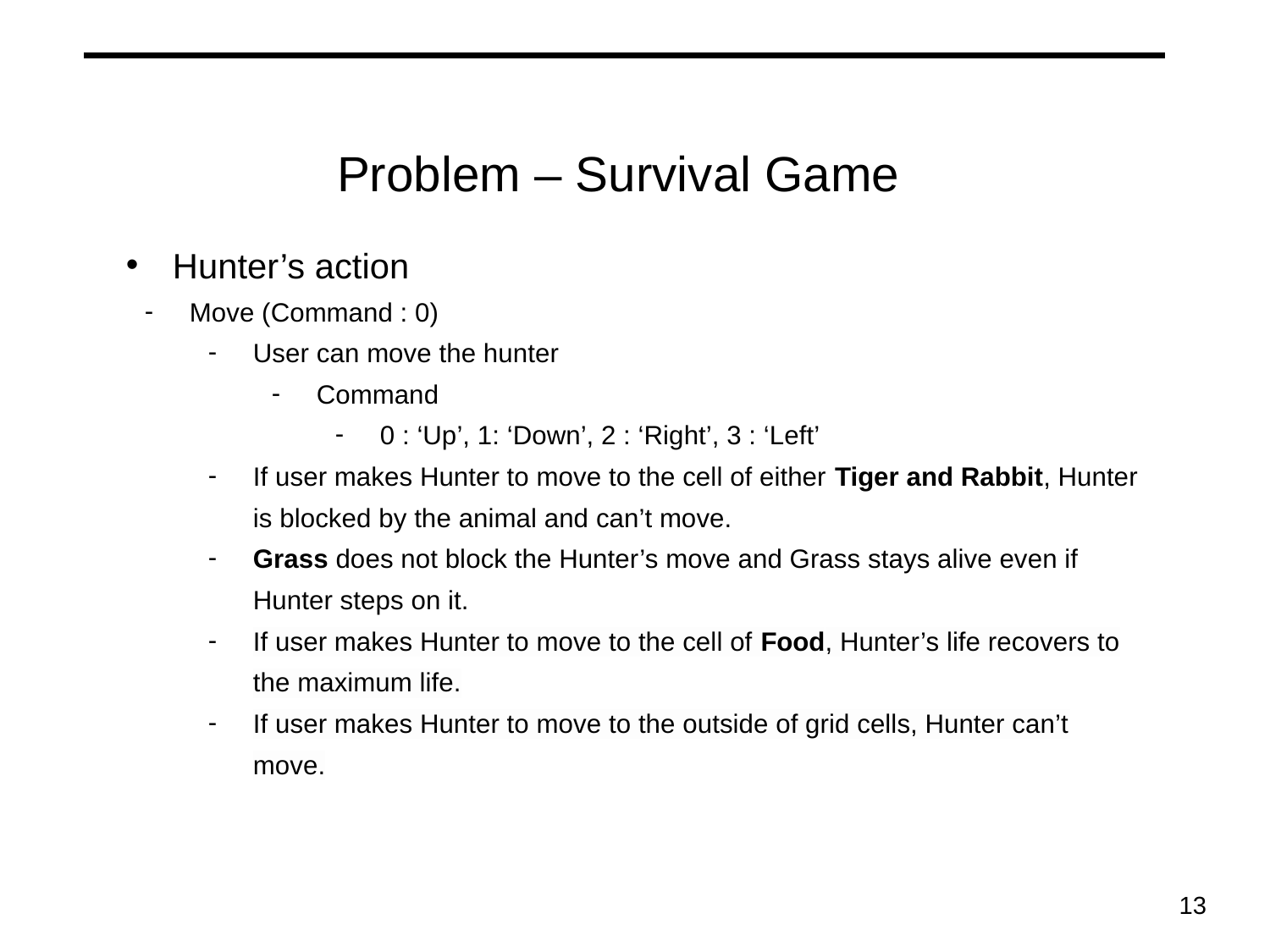

# Problem – Survival Game
Hunter’s action
Move (Command : 0)
User can move the hunter
Command
0 : ‘Up’, 1: ‘Down’, 2 : ‘Right’, 3 : ‘Left’
If user makes Hunter to move to the cell of either Tiger and Rabbit, Hunter is blocked by the animal and can’t move.
Grass does not block the Hunter’s move and Grass stays alive even if Hunter steps on it.
If user makes Hunter to move to the cell of Food, Hunter’s life recovers to the maximum life.
If user makes Hunter to move to the outside of grid cells, Hunter can’t move.